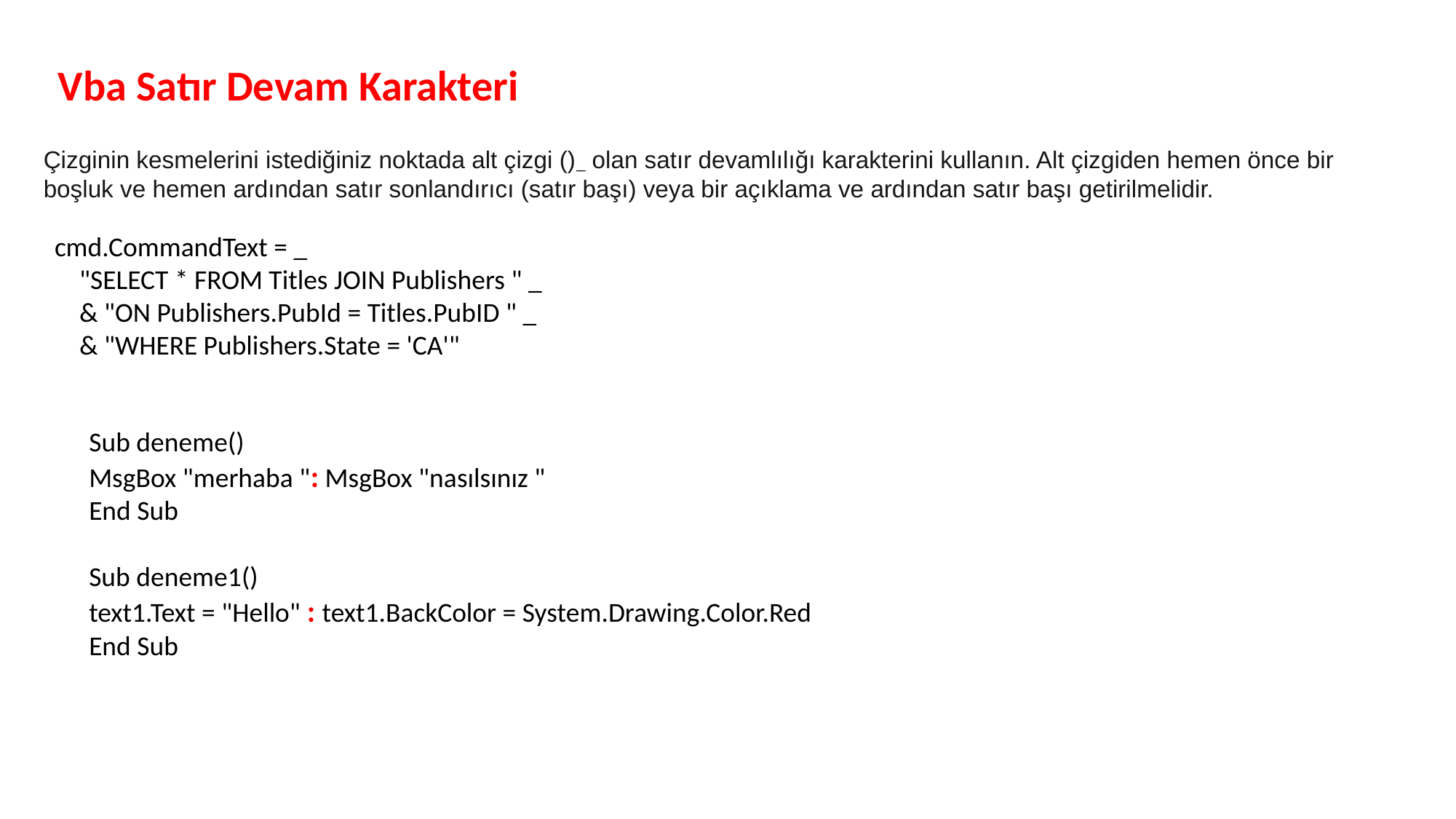

Vba Satır Devam Karakteri
Çizginin kesmelerini istediğiniz noktada alt çizgi ()_ olan satır devamlılığı karakterini kullanın. Alt çizgiden hemen önce bir boşluk ve hemen ardından satır sonlandırıcı (satır başı) veya bir açıklama ve ardından satır başı getirilmelidir.
cmd.CommandText = _
    "SELECT * FROM Titles JOIN Publishers " _
    & "ON Publishers.PubId = Titles.PubID " _
    & "WHERE Publishers.State = 'CA'"
Sub deneme()
MsgBox "merhaba ": MsgBox "nasılsınız "
End Sub
Sub deneme1()
text1.Text = "Hello" : text1.BackColor = System.Drawing.Color.Red
End Sub